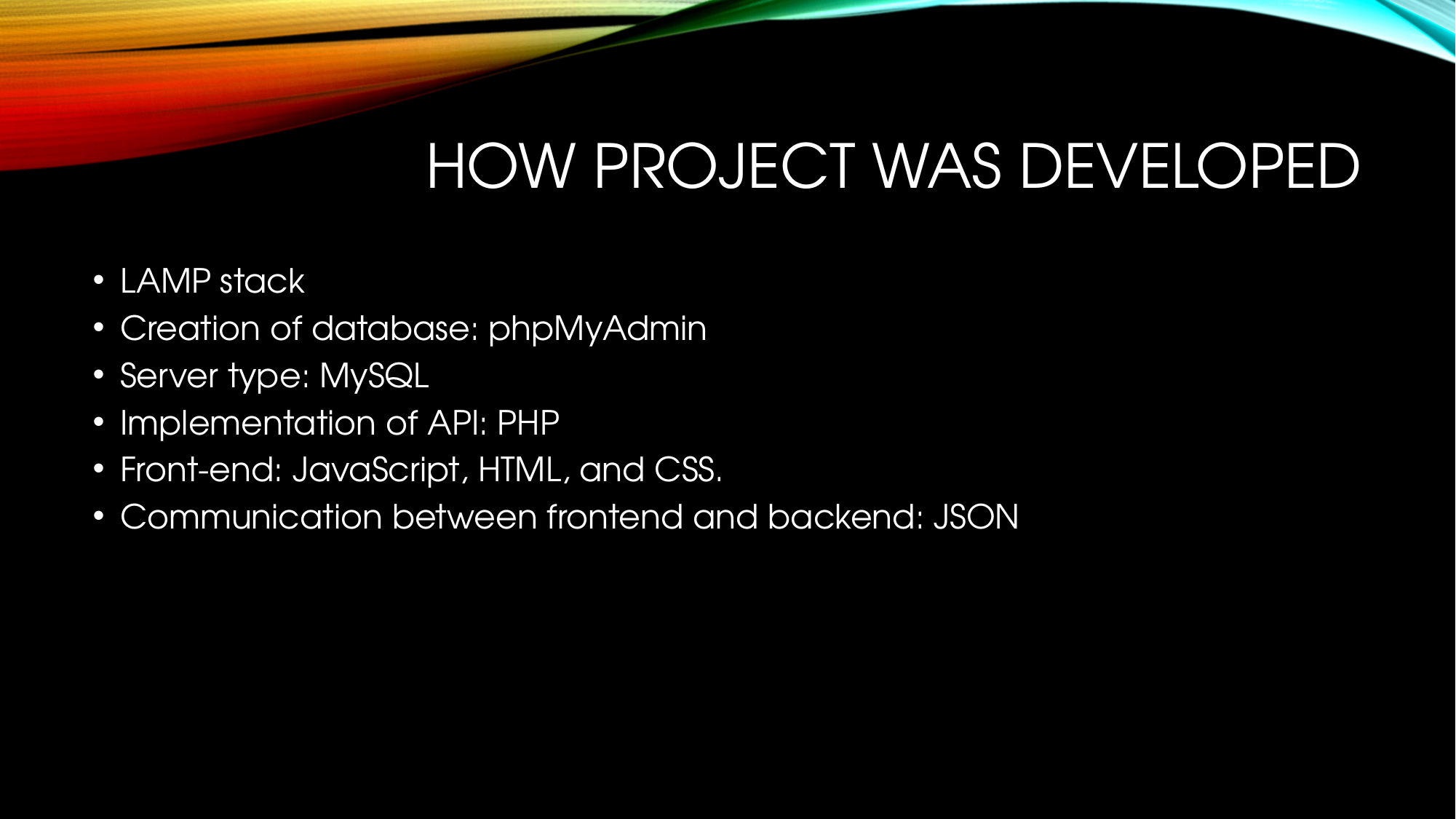

# HOW PROJECT WAS DEVELOPED
LAMP stack
Creation of database: phpMyAdmin
Server type: MySQL
Implementation of API: PHP
Front-end: JavaScript, HTML, and CSS.
Communication between frontend and backend: JSON